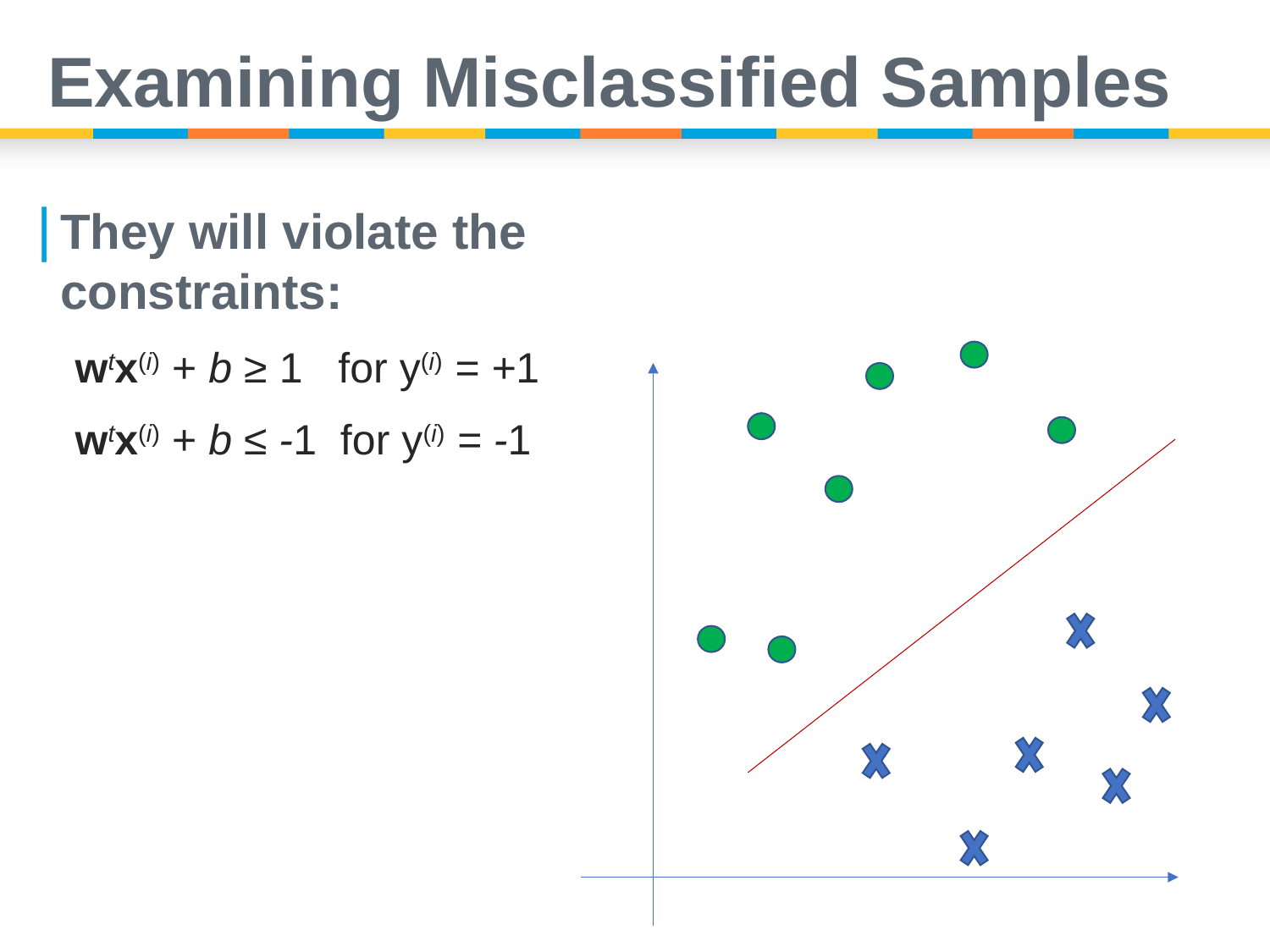

# Examining Misclassified Samples
They will violate the constraints:

wtx(i) + b ≥ 1   for y(i) = +1
wtx(i) + b ≤ -1  for y(i) = -1